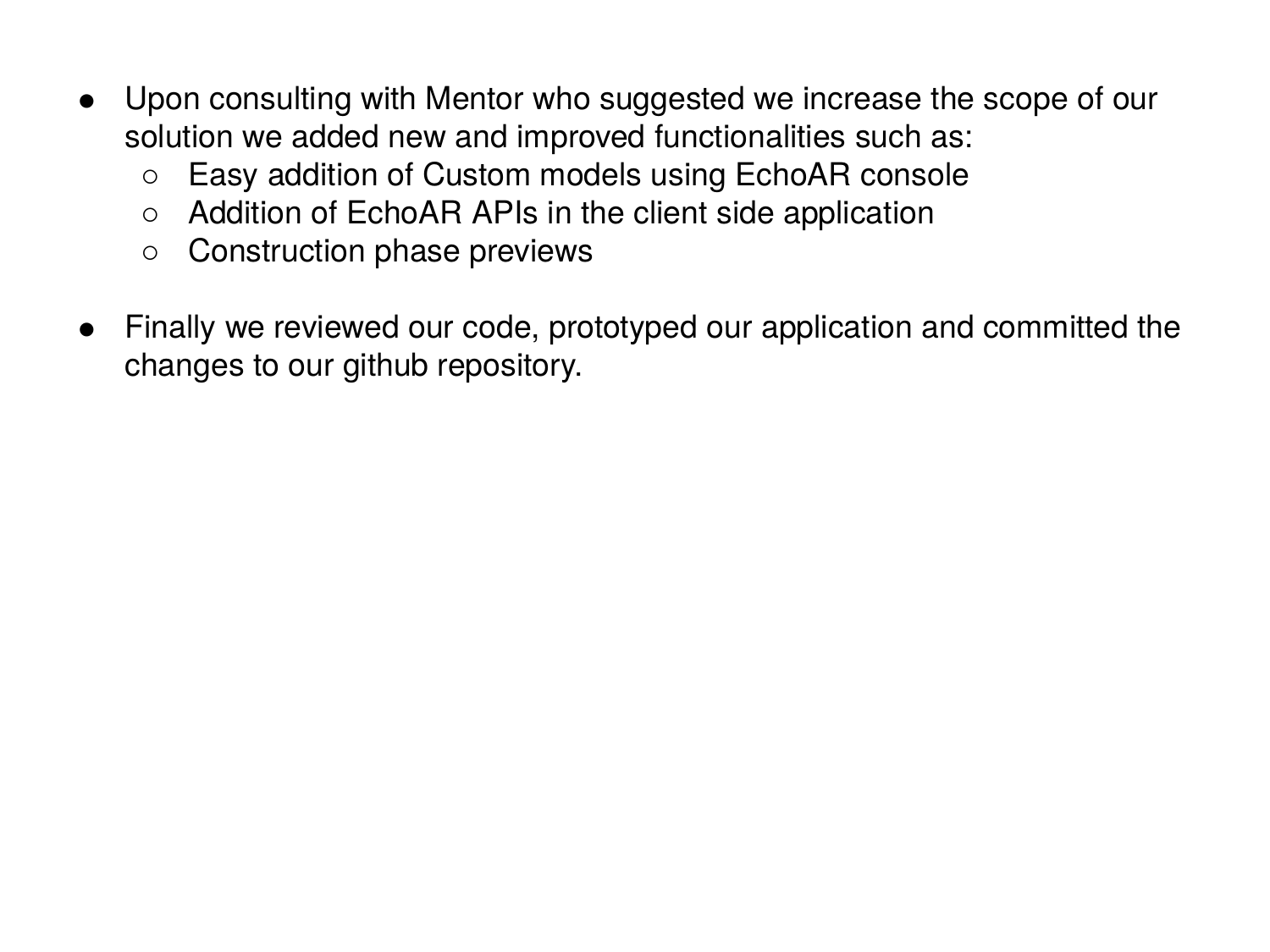

Upon consulting with Mentor who suggested we increase the scope of our solution we added new and improved functionalities such as:
Easy addition of Custom models using EchoAR console
Addition of EchoAR APIs in the client side application
Construction phase previews

Finally we reviewed our code, prototyped our application and committed the changes to our github repository.